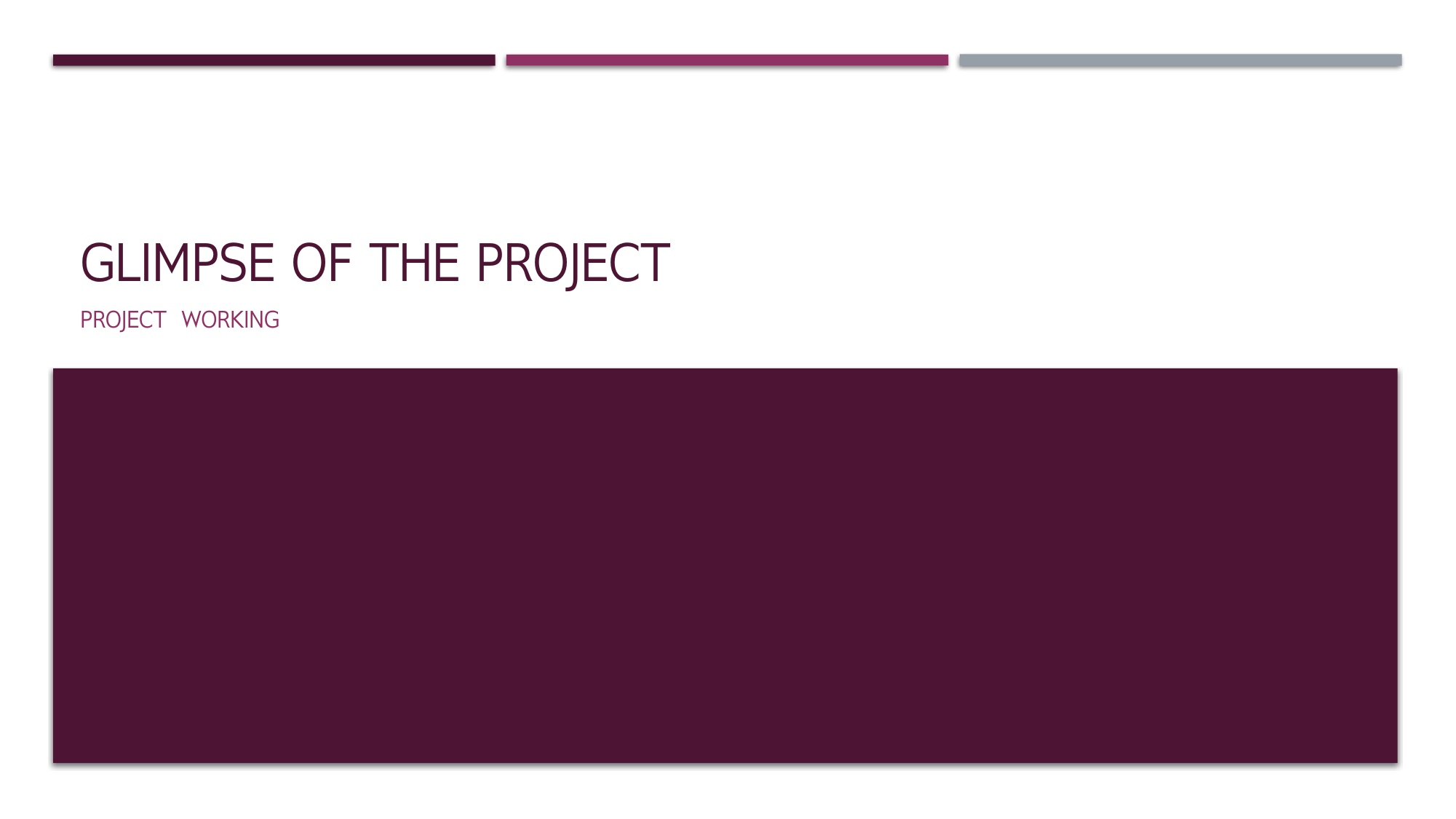

# Glimpse of the project
Project  working